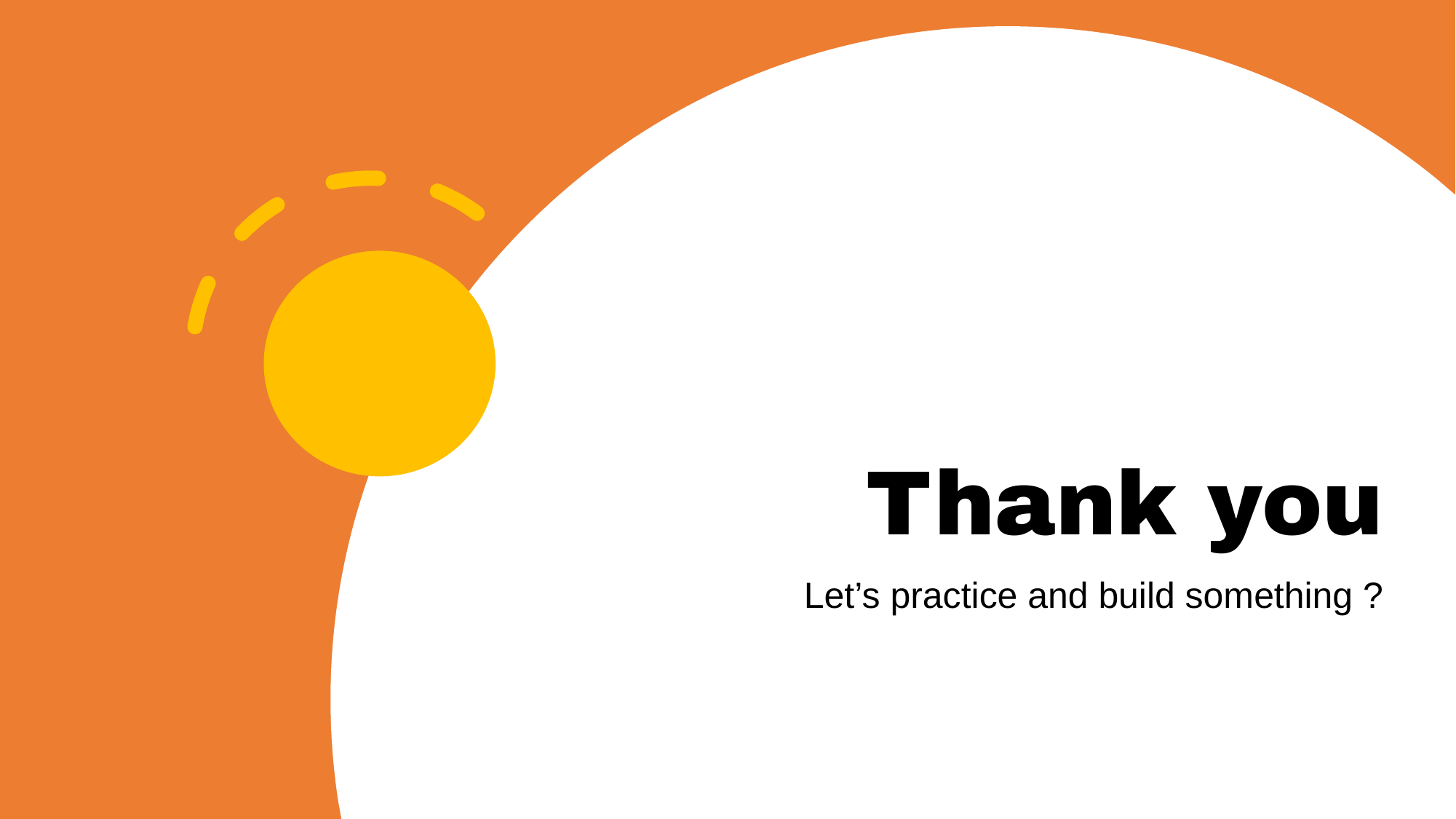

Thank you

Let’s practice and build something ?